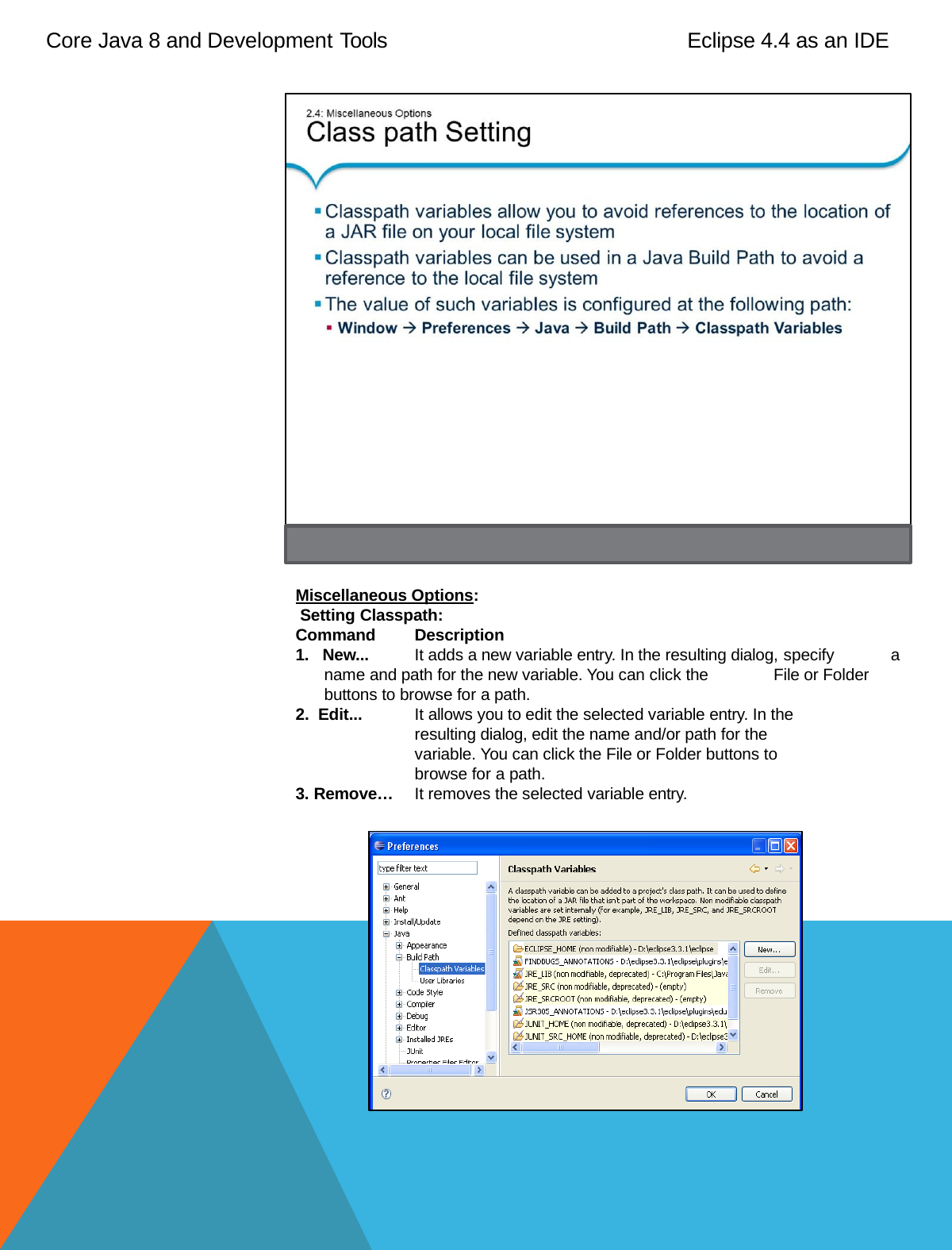

Core Java 8 and Development Tools
Eclipse 4.4 as an IDE

Miscellaneous Options:  Setting Classpath:
Command
1.  New...
Description
It adds a new variable entry. In the resulting dialog, specify
a
name and path for the new variable. You can click the	File or Folder
buttons to browse for a path.
2. Edit...
It allows you to edit the selected variable entry. In the  resulting dialog, edit the name and/or path for the  variable. You can click the File or Folder buttons to  browse for a path.
It removes the selected variable entry.
3. Remove…